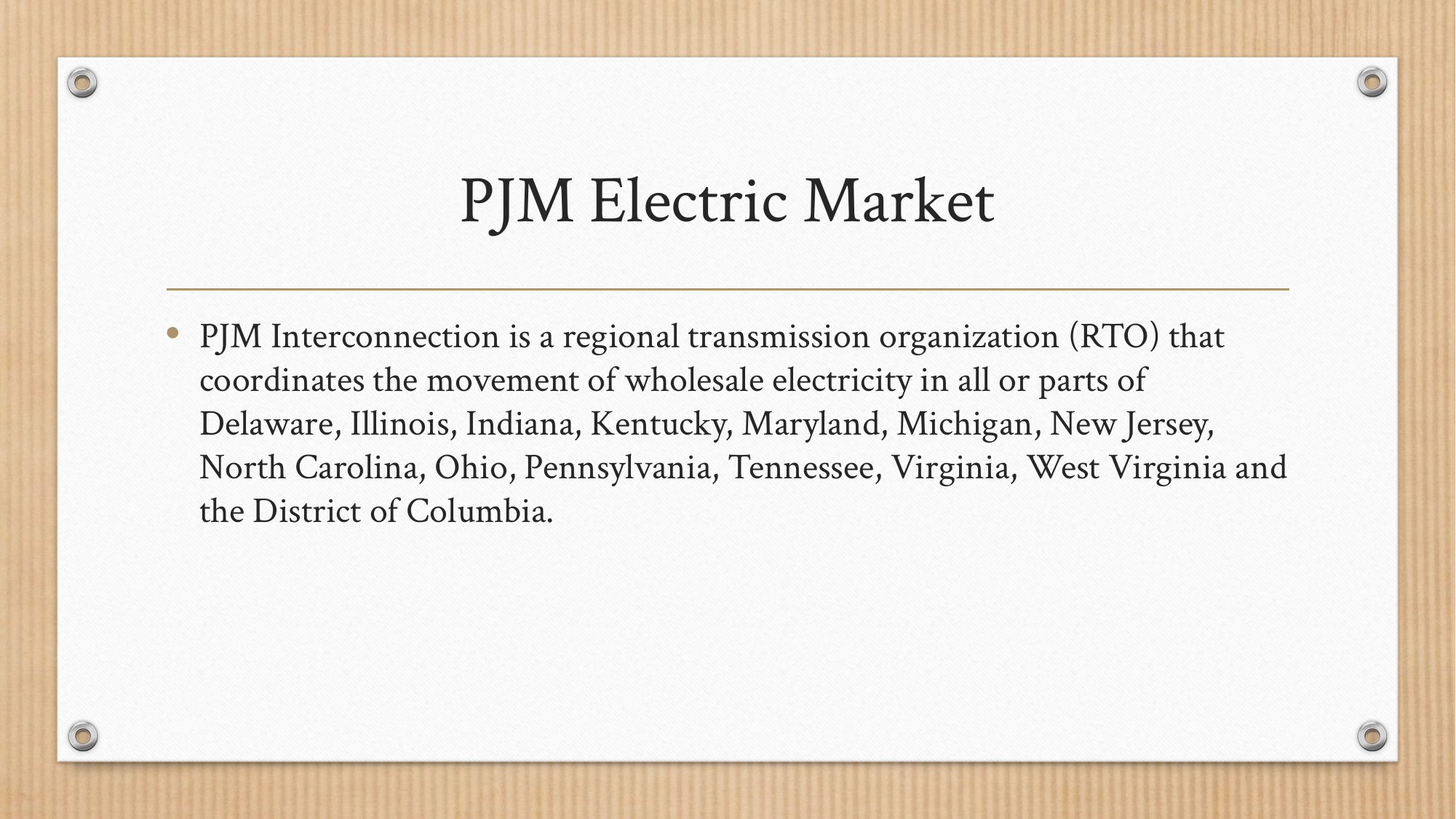

# PJM Electric Market
PJM Interconnection is a regional transmission organization (RTO) that coordinates the movement of wholesale electricity in all or parts of Delaware, Illinois, Indiana, Kentucky, Maryland, Michigan, New Jersey, North Carolina, Ohio, Pennsylvania, Tennessee, Virginia, West Virginia and the District of Columbia.